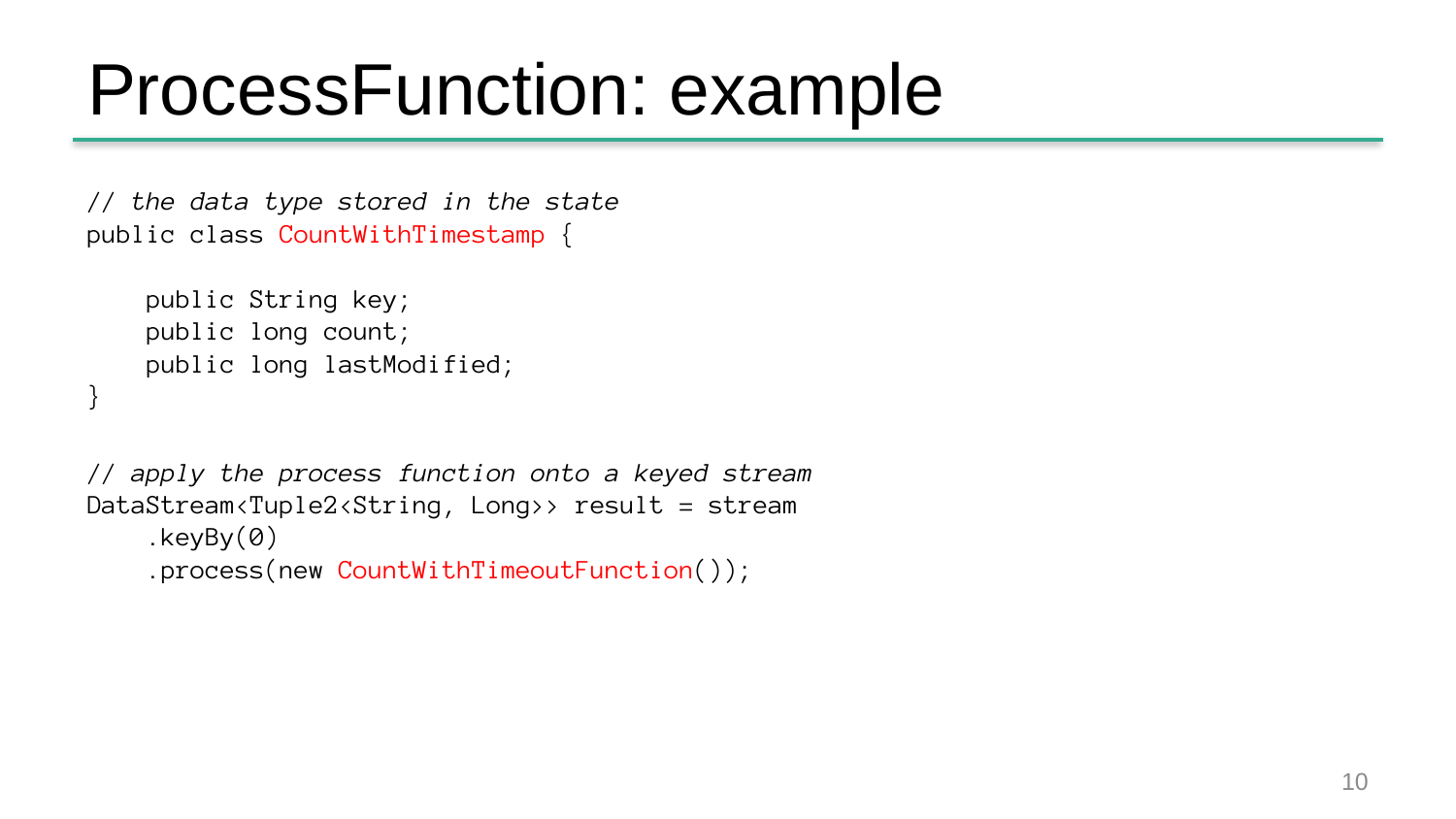

# ProcessFunction: example
// the data type stored in the state
public class CountWithTimestamp {
    public String key;
    public long count;
    public long lastModified;
}

// apply the process function onto a keyed stream
DataStream<Tuple2<String, Long>> result = stream
    .keyBy(0)
    .process(new CountWithTimeoutFunction());

10